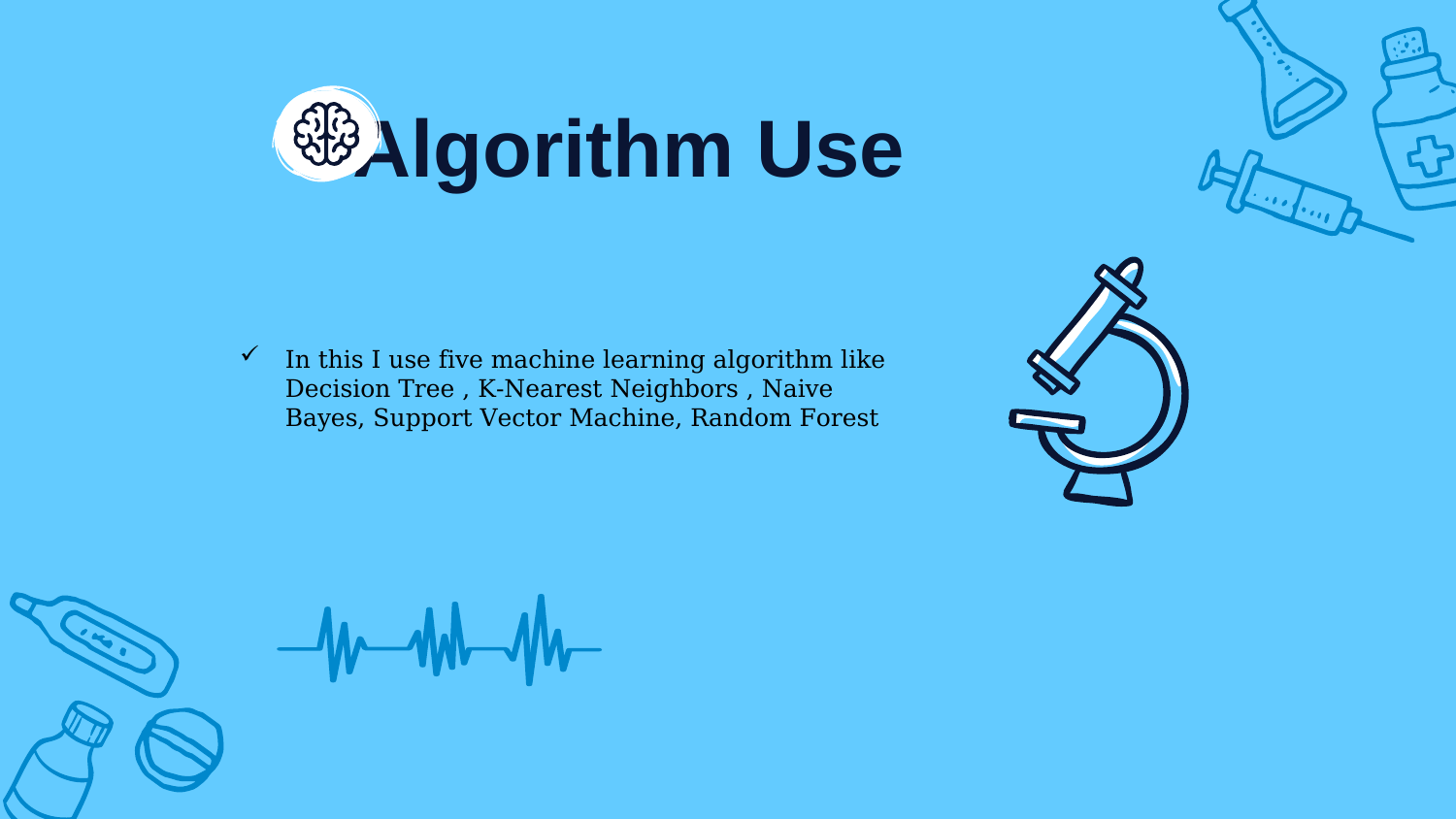

# Algorithm Use

In this I use five machine learning algorithm like Decision Tree , K-Nearest Neighbors , Naive Bayes, Support Vector Machine, Random Forest